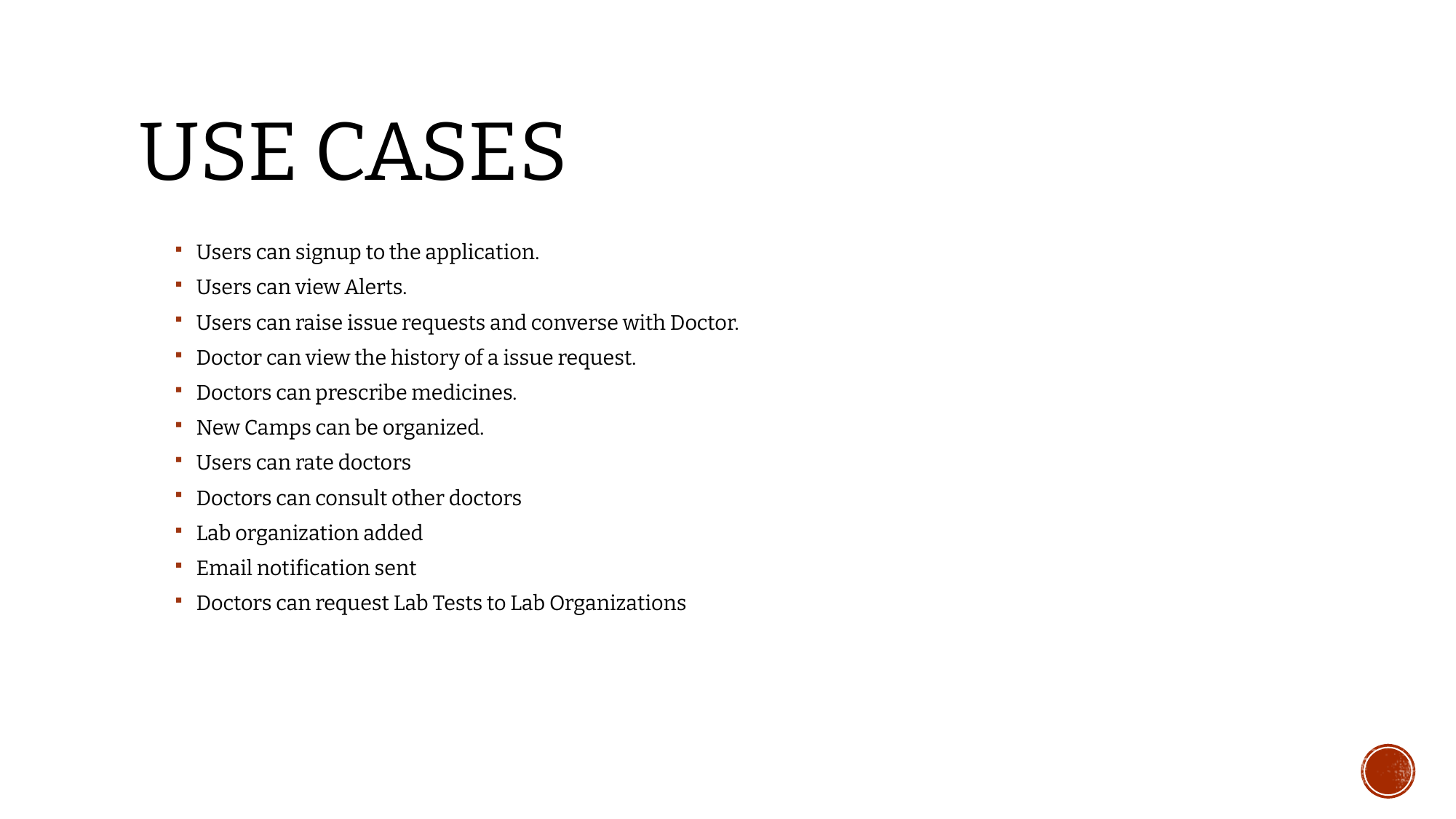

# Use Cases

Users can signup to the application.
Users can view Alerts.
Users can raise issue requests and converse with Doctor.
Doctor can view the history of a issue request.
Doctors can prescribe medicines.
New Camps can be organized.
Users can rate doctors
Doctors can consult other doctors
Lab organization added
Email notification sent
Doctors can request Lab Tests to Lab Organizations